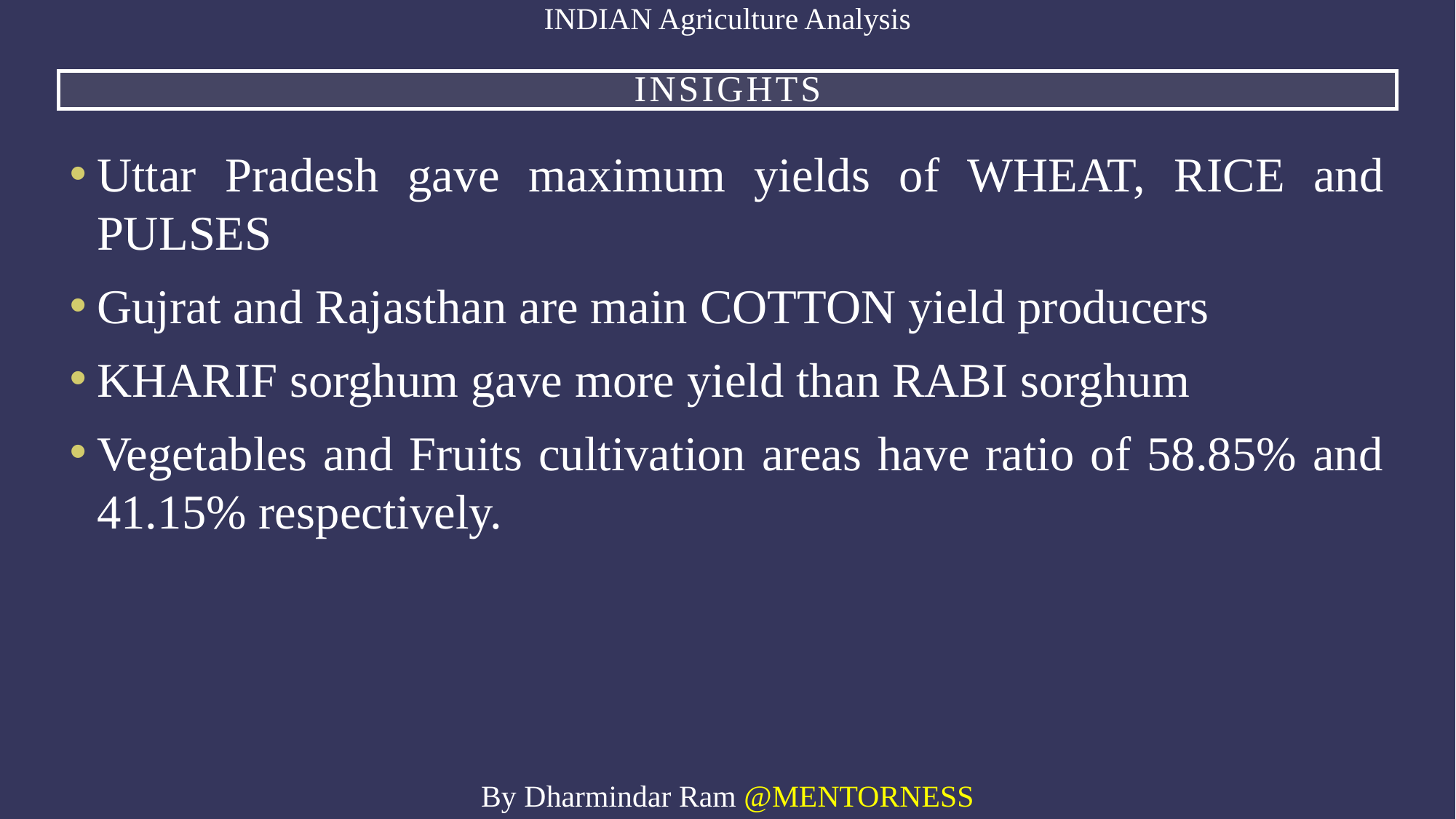

INDIAN Agriculture Analysis
insights
Uttar Pradesh gave maximum yields of WHEAT, RICE and PULSES
Gujrat and Rajasthan are main COTTON yield producers
KHARIF sorghum gave more yield than RABI sorghum
Vegetables and Fruits cultivation areas have ratio of 58.85% and 41.15% respectively.
By Dharmindar Ram @MENTORNESS